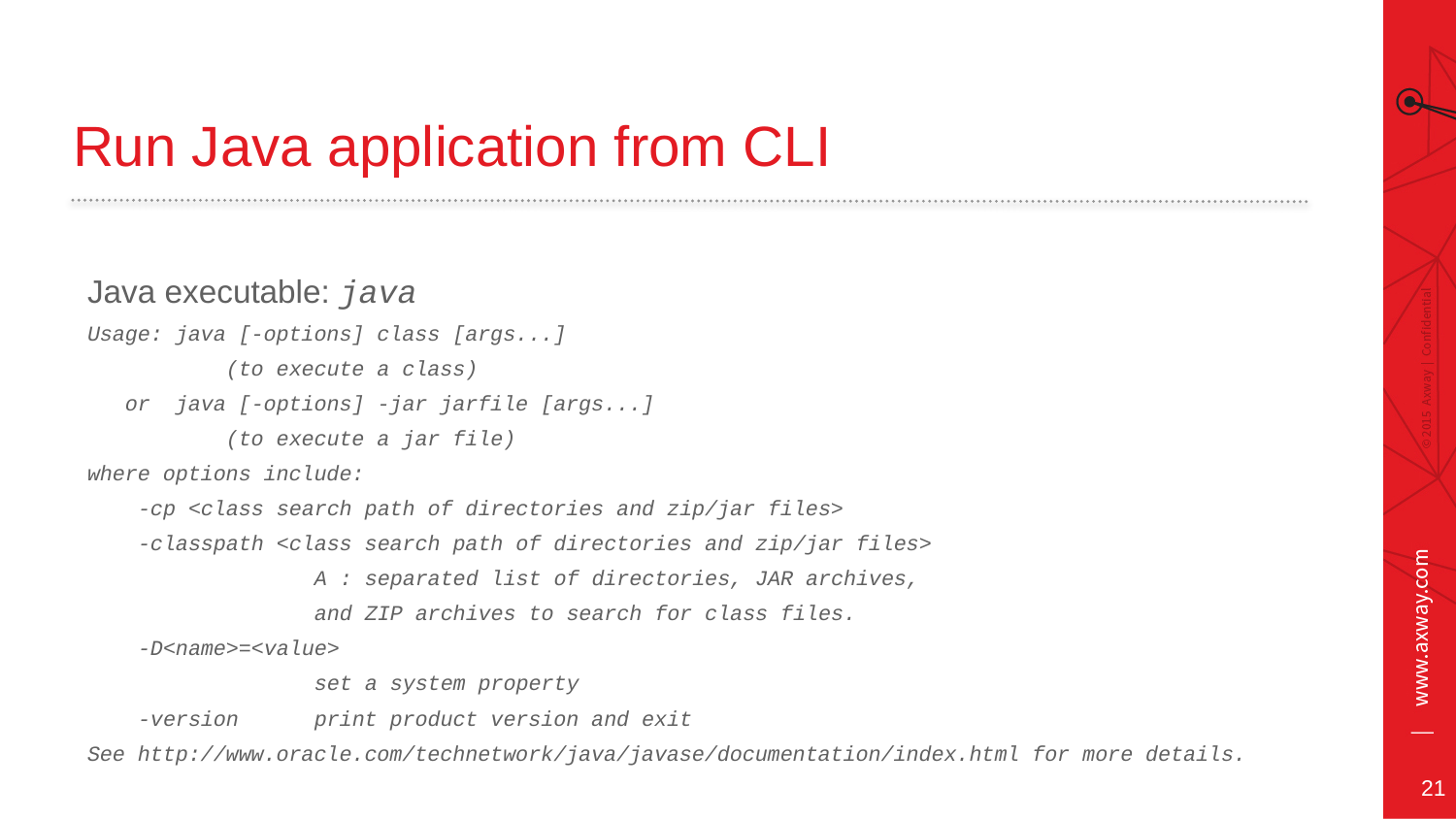

# Run Java application from CLI

Java executable: java
Usage: java [-options] class [args...]
           (to execute a class)
   or  java [-options] -jar jarfile [args...]
           (to execute a jar file)
where options include:
    -cp <class search path of directories and zip/jar files>
    -classpath <class search path of directories and zip/jar files>
                  A : separated list of directories, JAR archives,
                  and ZIP archives to search for class files.
    -D<name>=<value>
                  set a system property
    -version      print product version and exit
See http://www.oracle.com/technetwork/java/javase/documentation/index.html for more details.

21